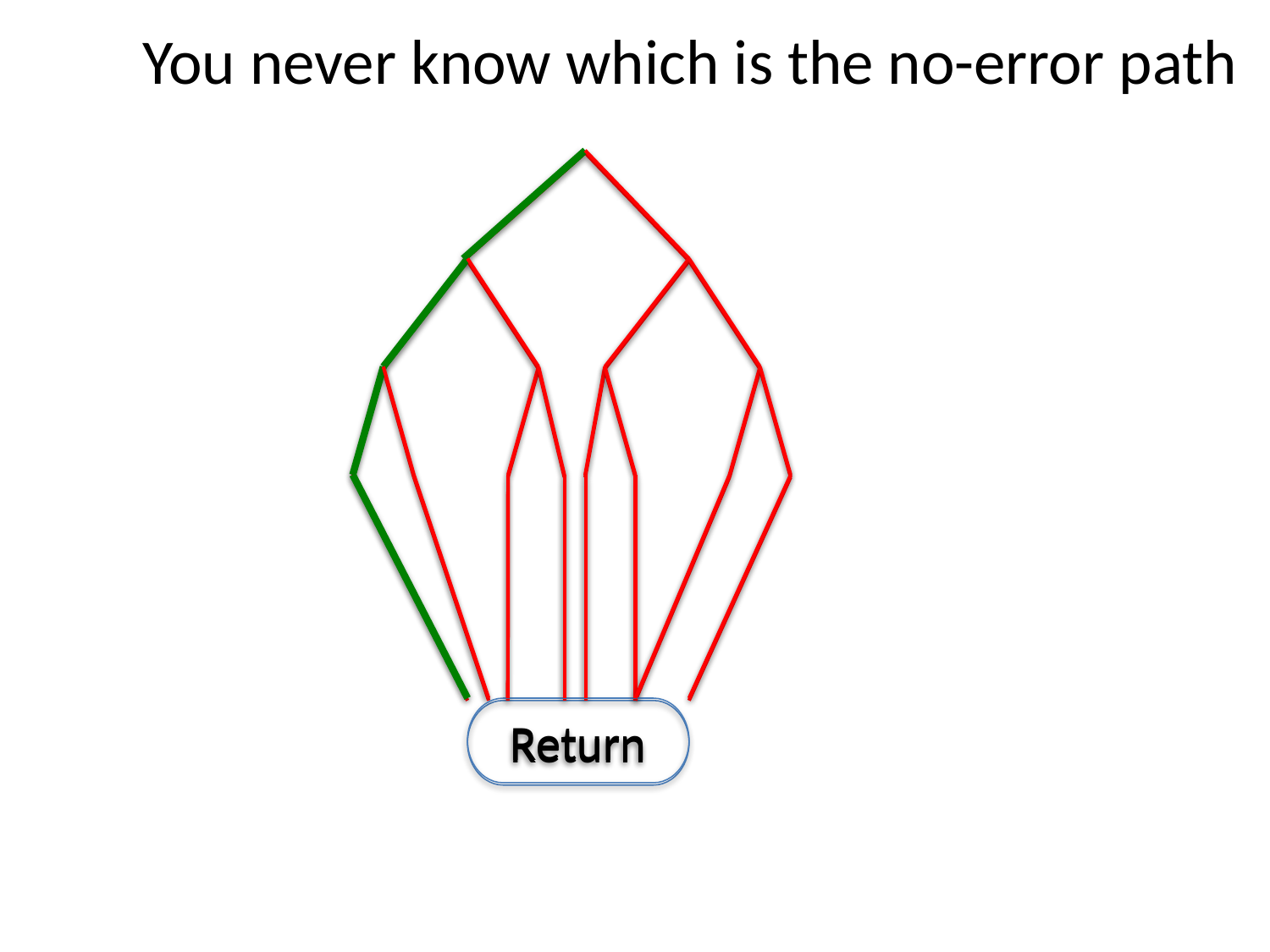

# You never know which is the no-error path

Return
Return